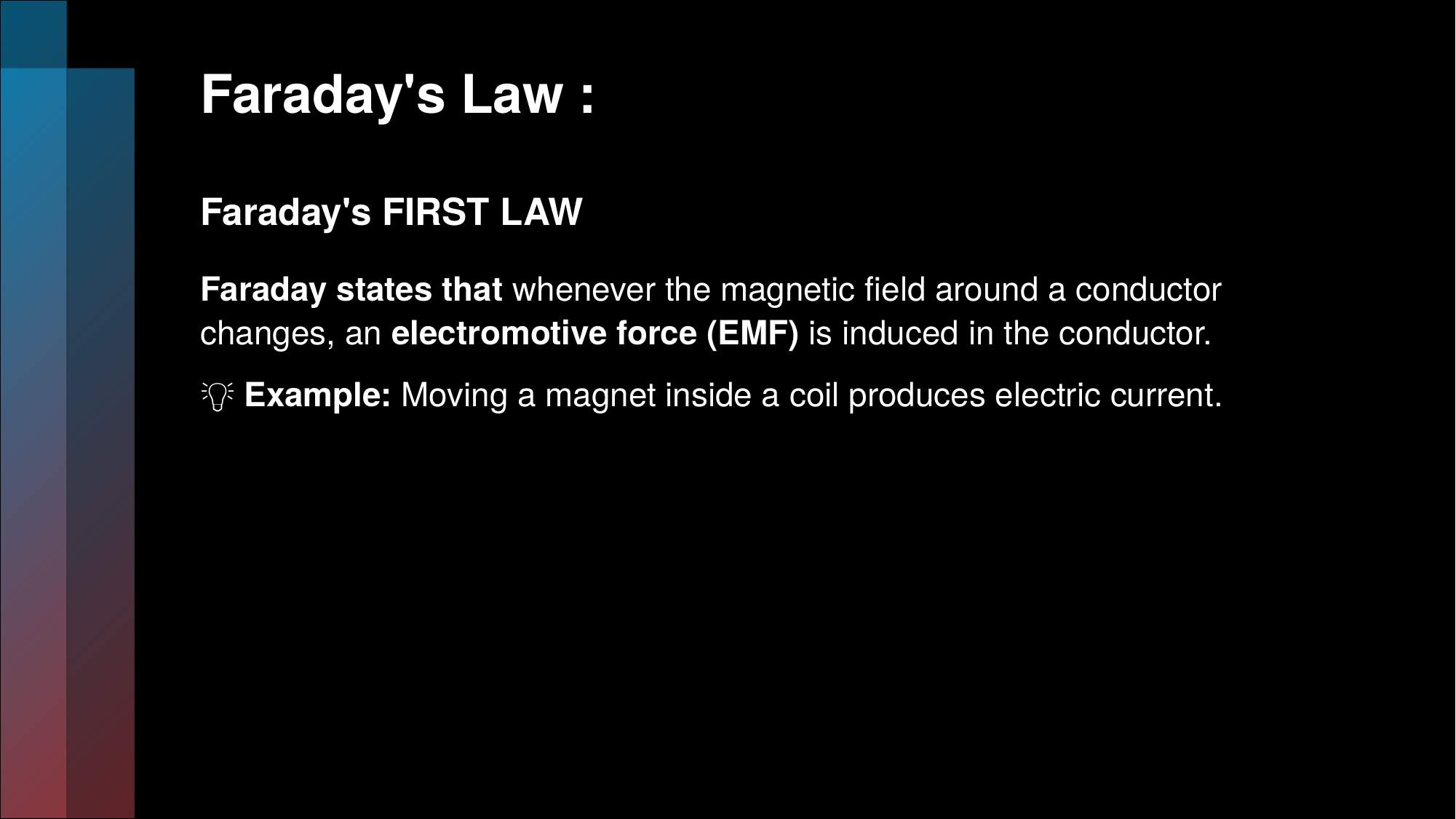

# Faraday's Law : Faraday's FIRST LAW
Faraday states that whenever the magnetic field around a conductor changes, an electromotive force (EMF) is induced in the conductor.
💡 Example: Moving a magnet inside a coil produces electric current.